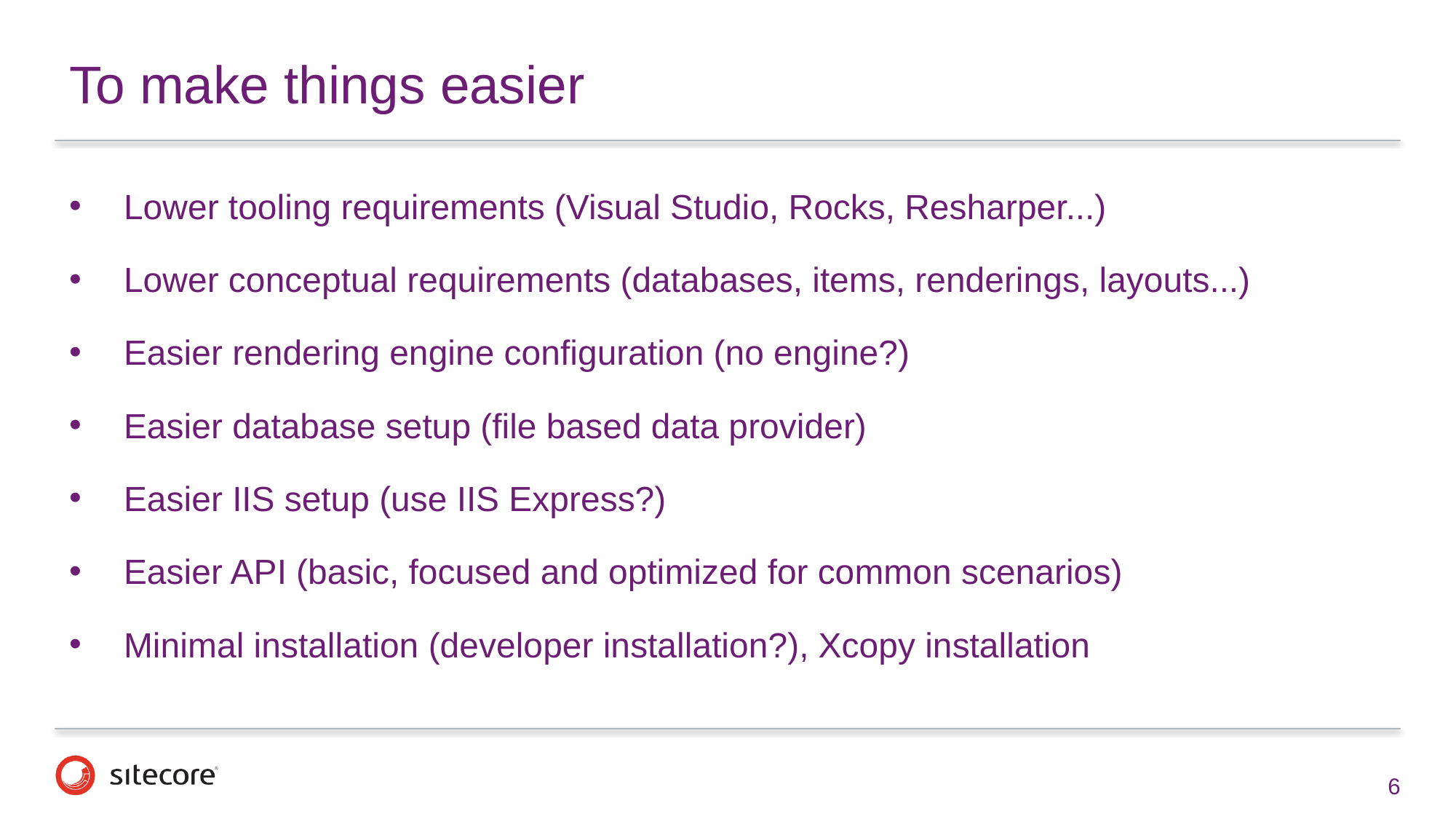

# To make things easier
Lower tooling requirements (Visual Studio, Rocks, Resharper...)
Lower conceptual requirements (databases, items, renderings, layouts...)
Easier rendering engine configuration (no engine?)
Easier database setup (file based data provider)
Easier IIS setup (use IIS Express?)
Easier API (basic, focused and optimized for common scenarios)
Minimal installation (developer installation?), Xcopy installation